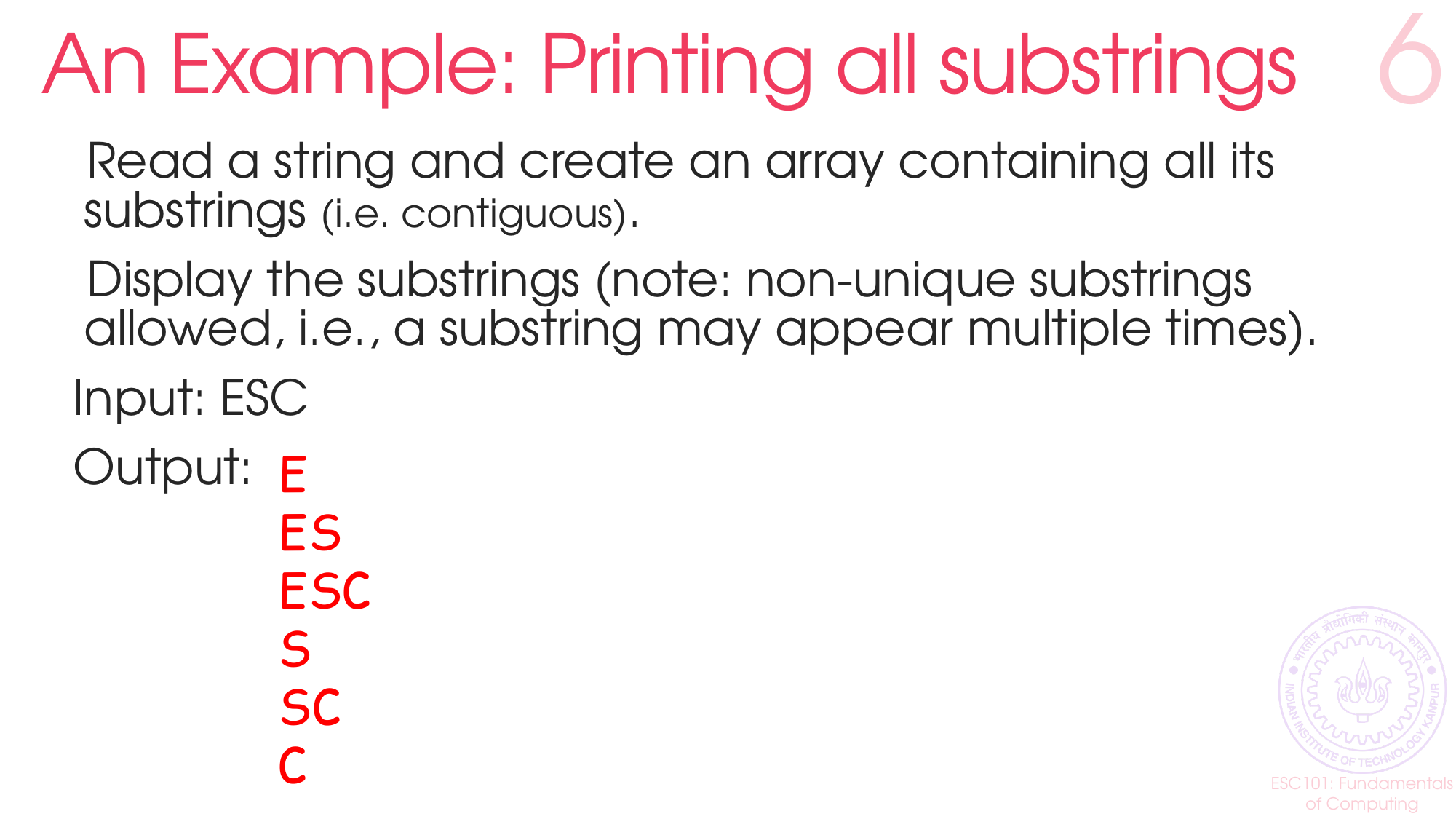

# An Example: Printing all substrings
6
Read a string and create an array containing all its substrings (i.e. contiguous).
Display the substrings (note: non-unique substrings allowed, i.e., a substring may appear multiple times).
Input: ESC
Output:

E
ES
ESC
S
SC
C